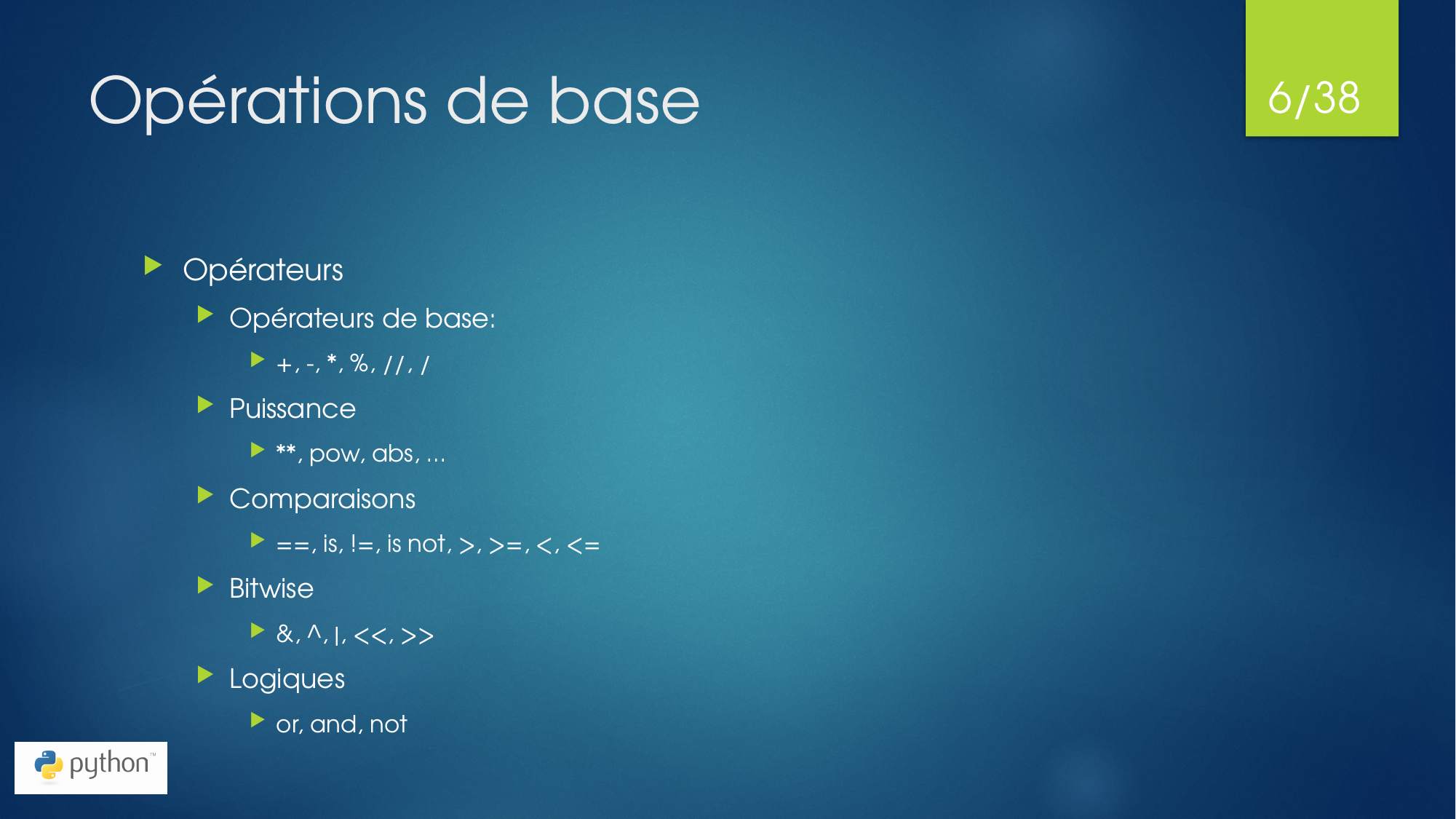

6
# Opérations de base
Opérateurs
Opérateurs de base:
+, -, *, %, //, /
Puissance
**, pow, abs, …
Comparaisons
==, is, !=, is not, >, >=, <, <=
Bitwise
&, ^, |, <<, >>
Logiques
or, and, not